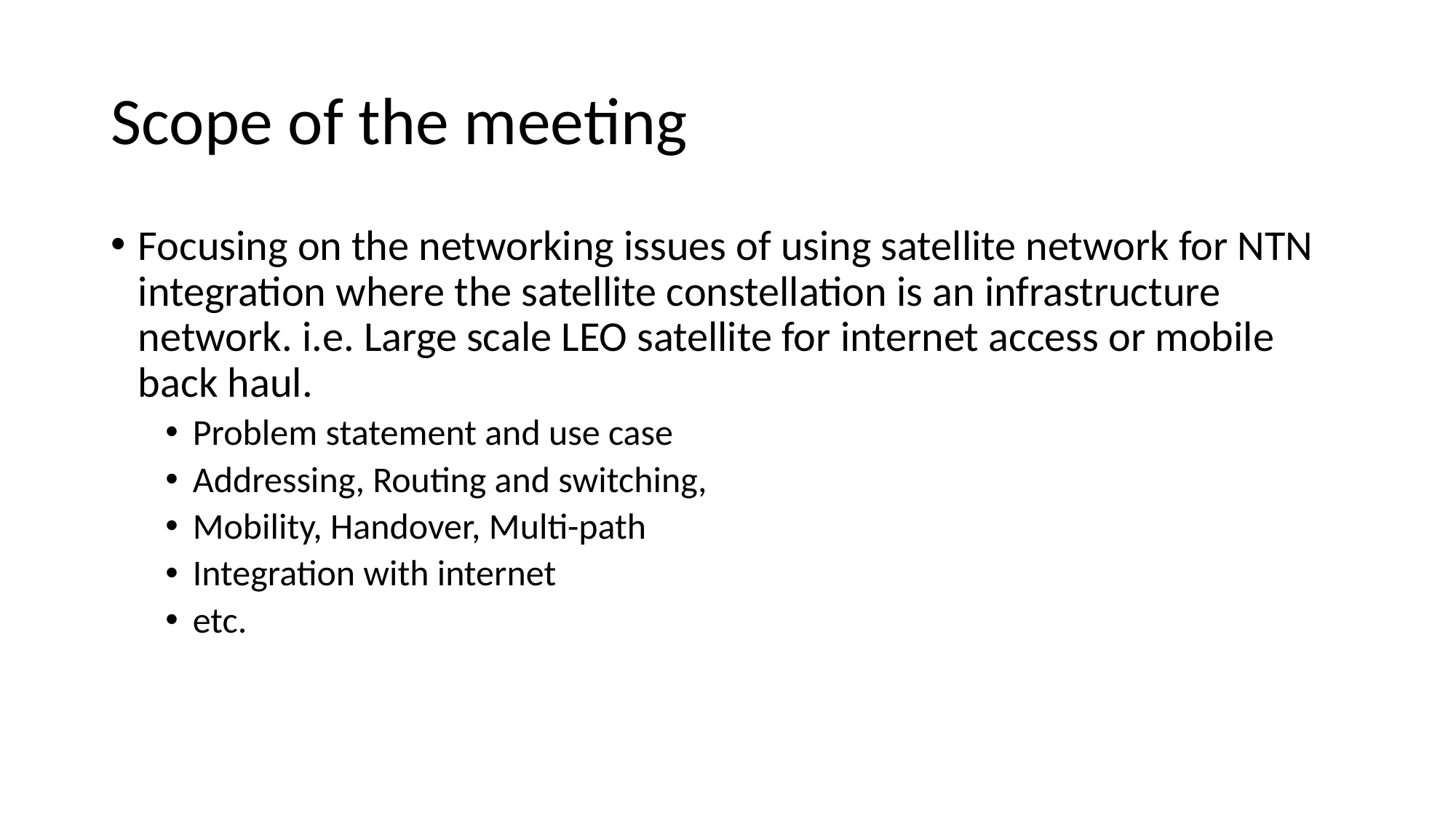

# Scope of the meeting
Focusing on the networking issues of using satellite network for NTN integration where the satellite constellation is an infrastructure network. i.e. Large scale LEO satellite for internet access or mobile back haul.
Problem statement and use case
Addressing, Routing and switching,
Mobility, Handover, Multi-path
Integration with internet
etc.